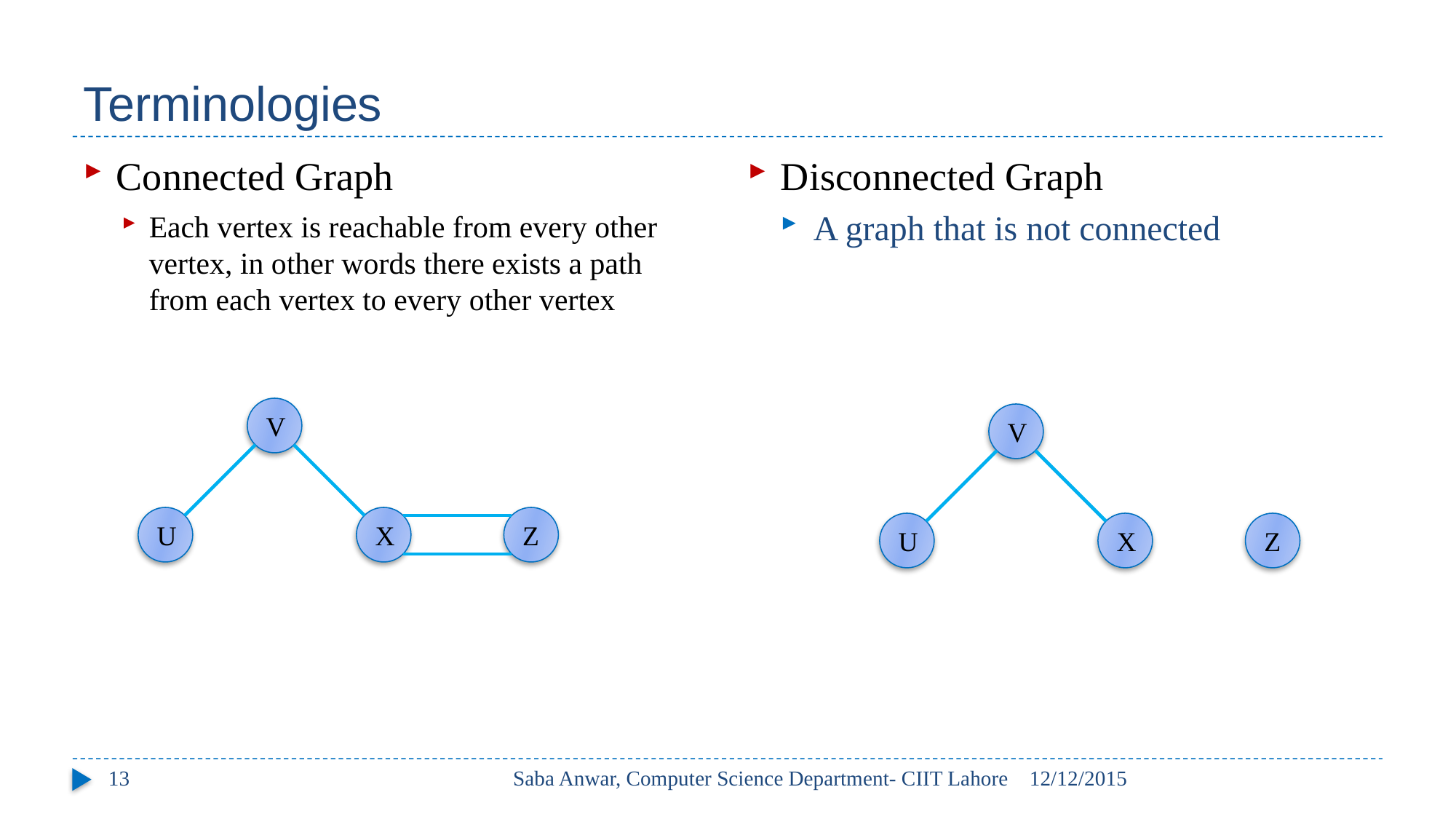

# Terminologies
Disconnected Graph
A graph that is not connected
Connected Graph
Each vertex is reachable from every other vertex, in other words there exists a path from each vertex to every other vertex

V
U
X
Z
V
U
X
Z
13
Saba Anwar, Computer Science Department- CIIT Lahore
12/12/2015